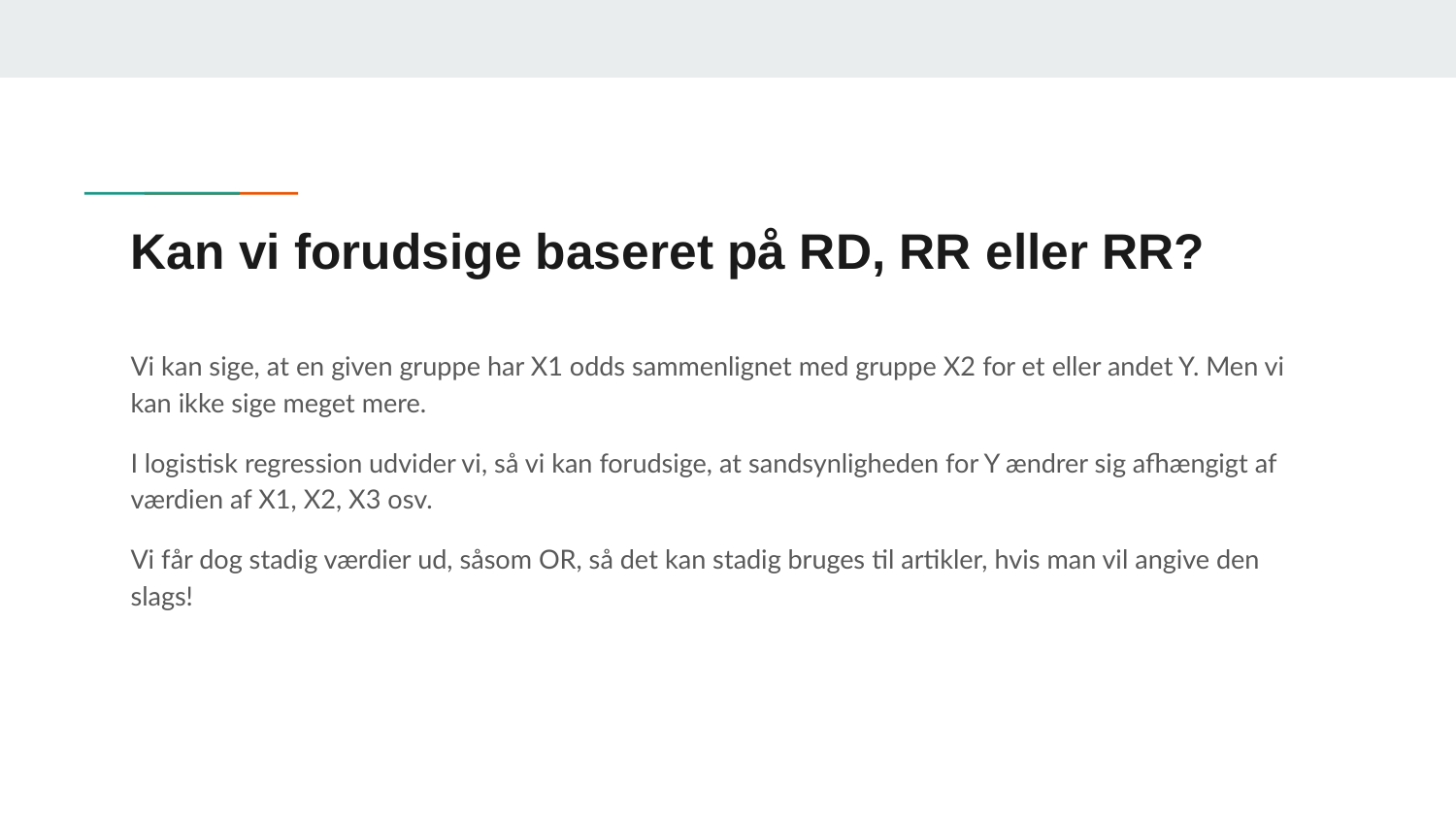

# Kan vi forudsige baseret på RD, RR eller RR?
Vi kan sige, at en given gruppe har X1 odds sammenlignet med gruppe X2 for et eller andet Y. Men vi kan ikke sige meget mere.
I logistisk regression udvider vi, så vi kan forudsige, at sandsynligheden for Y ændrer sig afhængigt af værdien af X1, X2, X3 osv.
Vi får dog stadig værdier ud, såsom OR, så det kan stadig bruges til artikler, hvis man vil angive den slags!